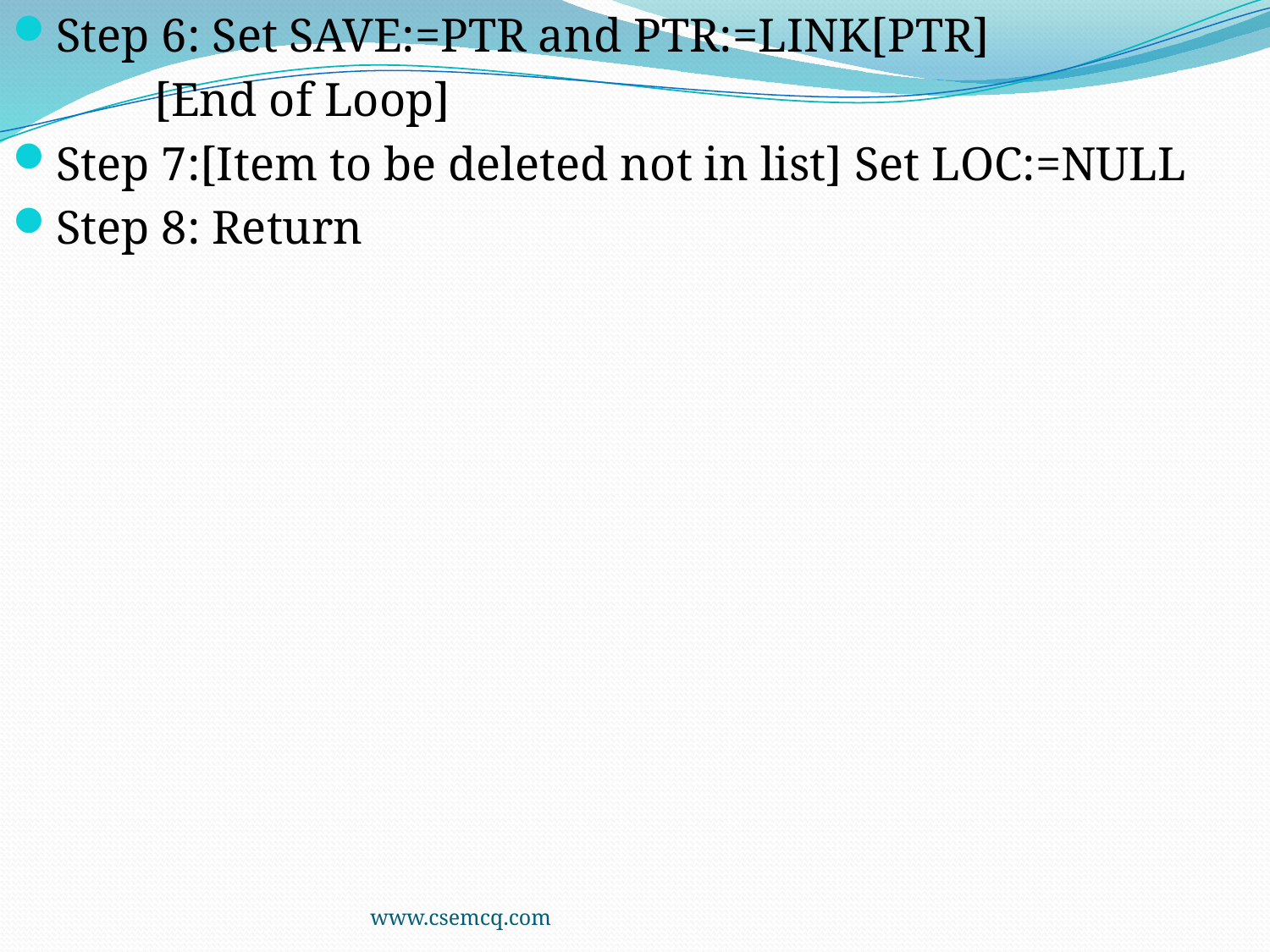

Step 6: Set SAVE:=PTR and PTR:=LINK[PTR]
            [End of Loop]
Step 7:[Item to be deleted not in list] Set LOC:=NULL
Step 8: Return
www.csemcq.com